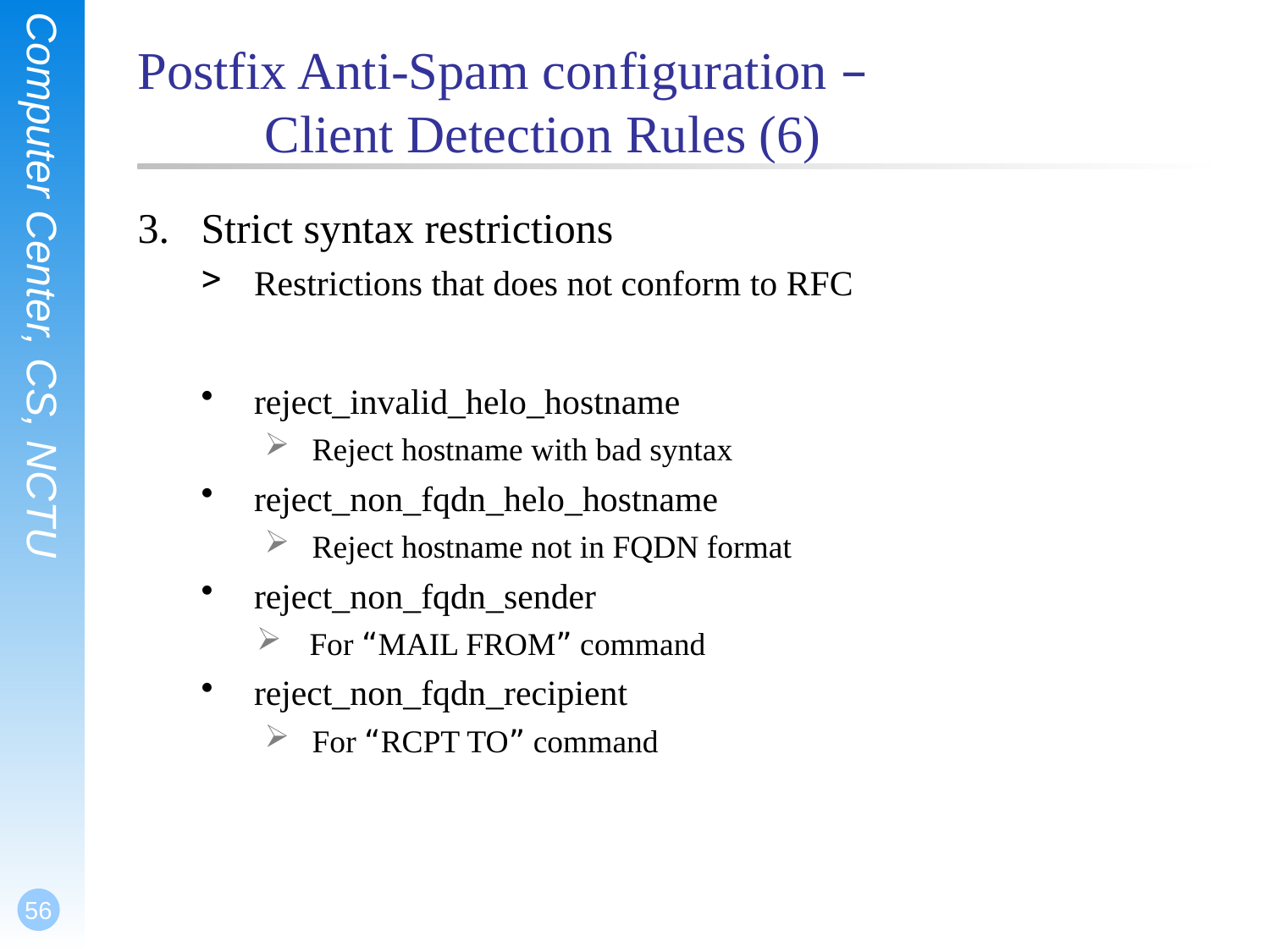

# Postfix Anti-Spam configuration – Client Detection Rules (6)
Strict syntax restrictions
Restrictions that does not conform to RFC

reject_invalid_helo_hostname
Reject hostname with bad syntax
reject_non_fqdn_helo_hostname
Reject hostname not in FQDN format
reject_non_fqdn_sender
For “MAIL FROM” command
reject_non_fqdn_recipient
For “RCPT TO” command